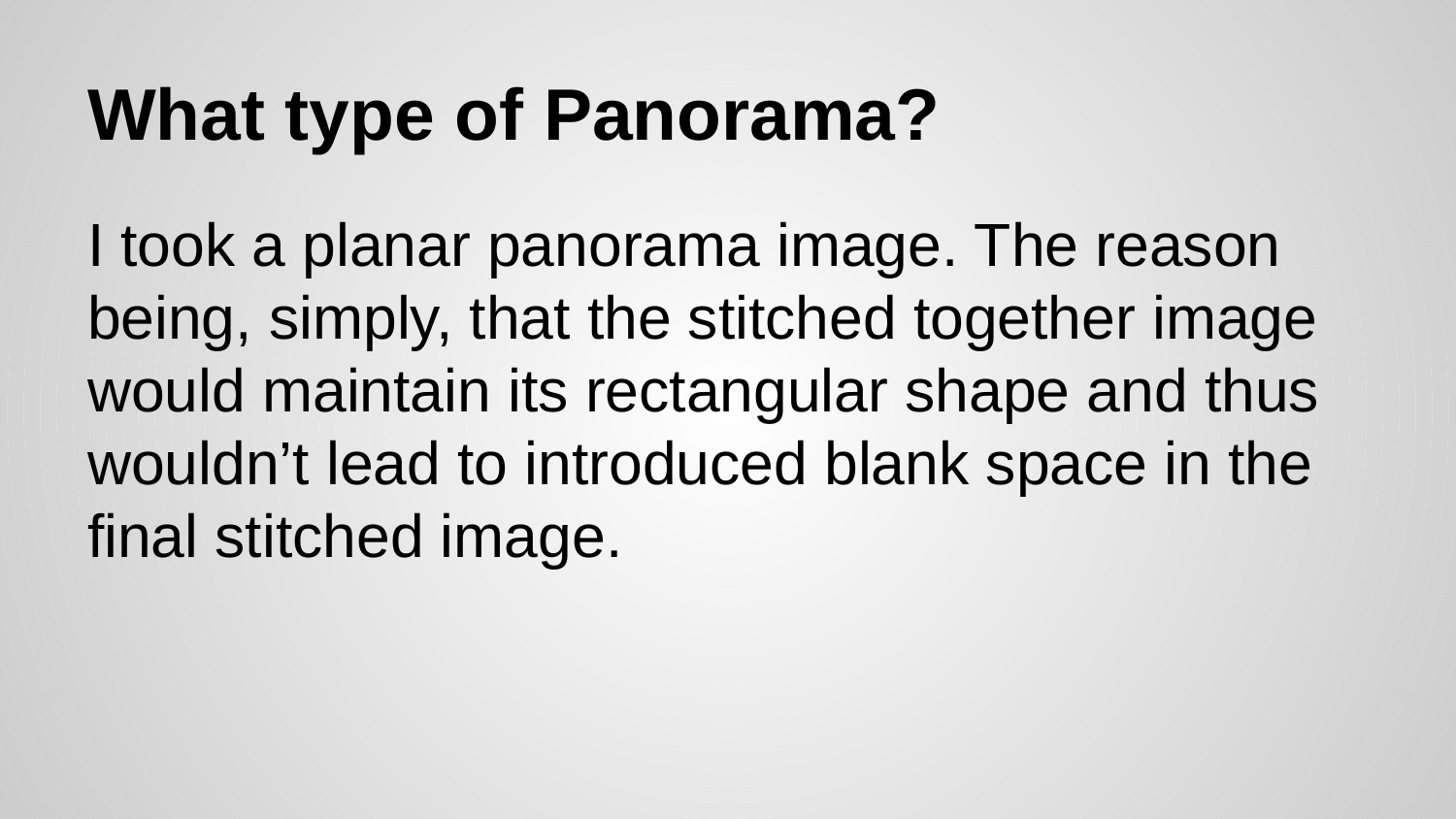

# What type of Panorama?
I took a planar panorama image. The reason being, simply, that the stitched together image would maintain its rectangular shape and thus wouldn’t lead to introduced blank space in the final stitched image.